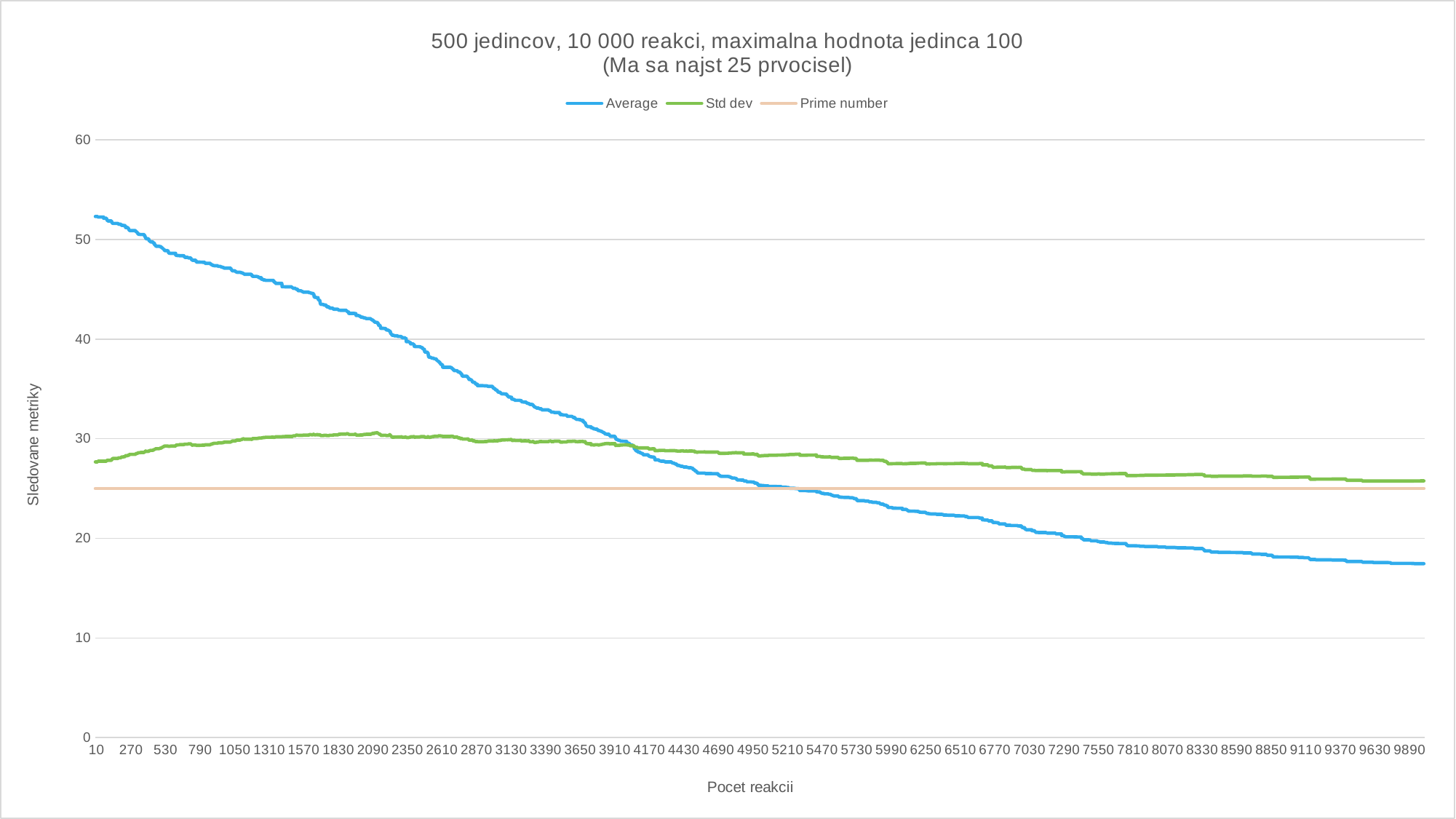

### Chart: 500 jedincov, 10 000 reakci, maximalna hodnota jedinca 100
(Ma sa najst 25 prvocisel)

| Category |  |  |  |
|---|---|---|---|